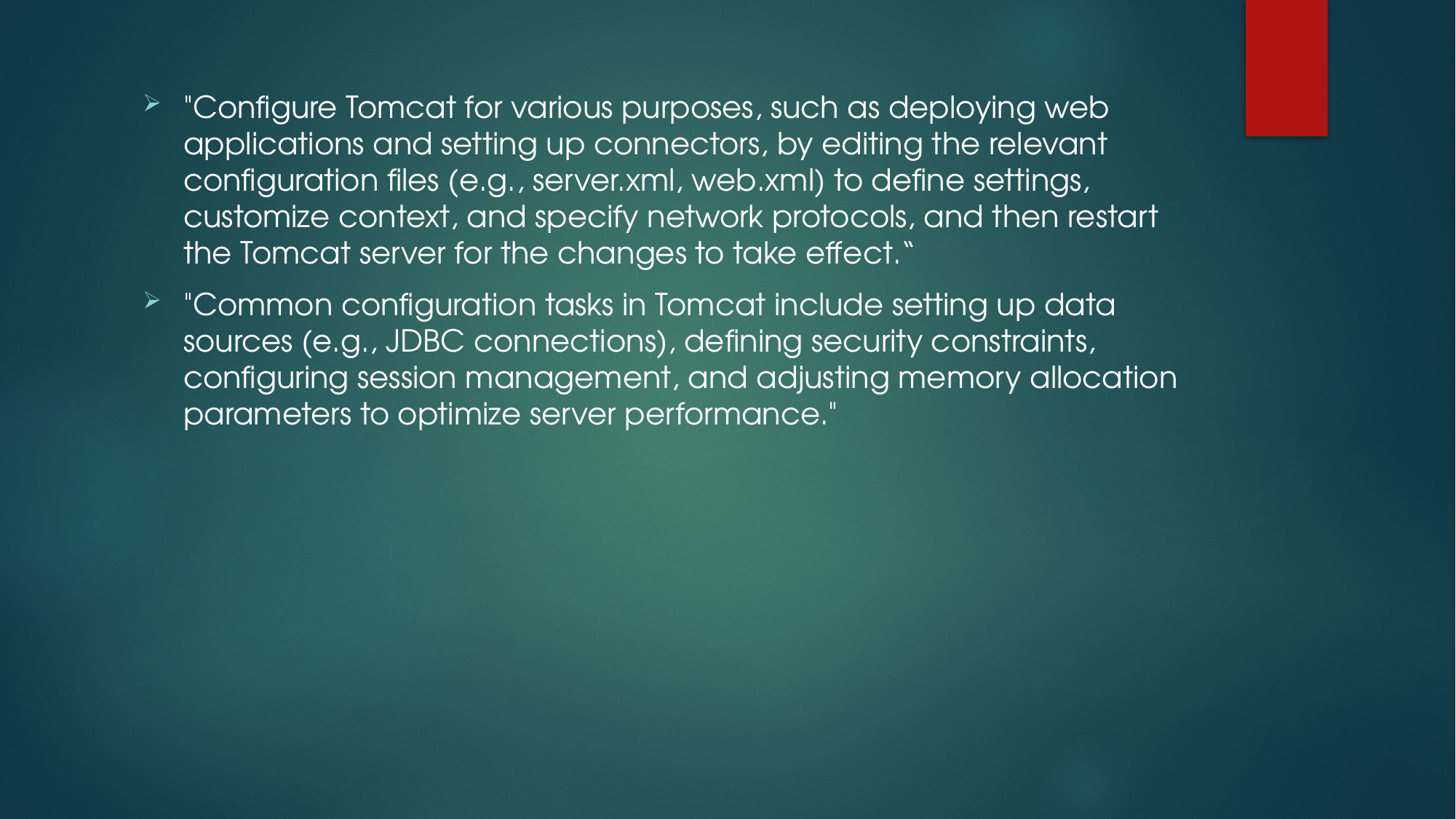

#
"Configure Tomcat for various purposes, such as deploying web applications and setting up connectors, by editing the relevant configuration files (e.g., server.xml, web.xml) to define settings, customize context, and specify network protocols, and then restart the Tomcat server for the changes to take effect.“
"Common configuration tasks in Tomcat include setting up data sources (e.g., JDBC connections), defining security constraints, configuring session management, and adjusting memory allocation parameters to optimize server performance."